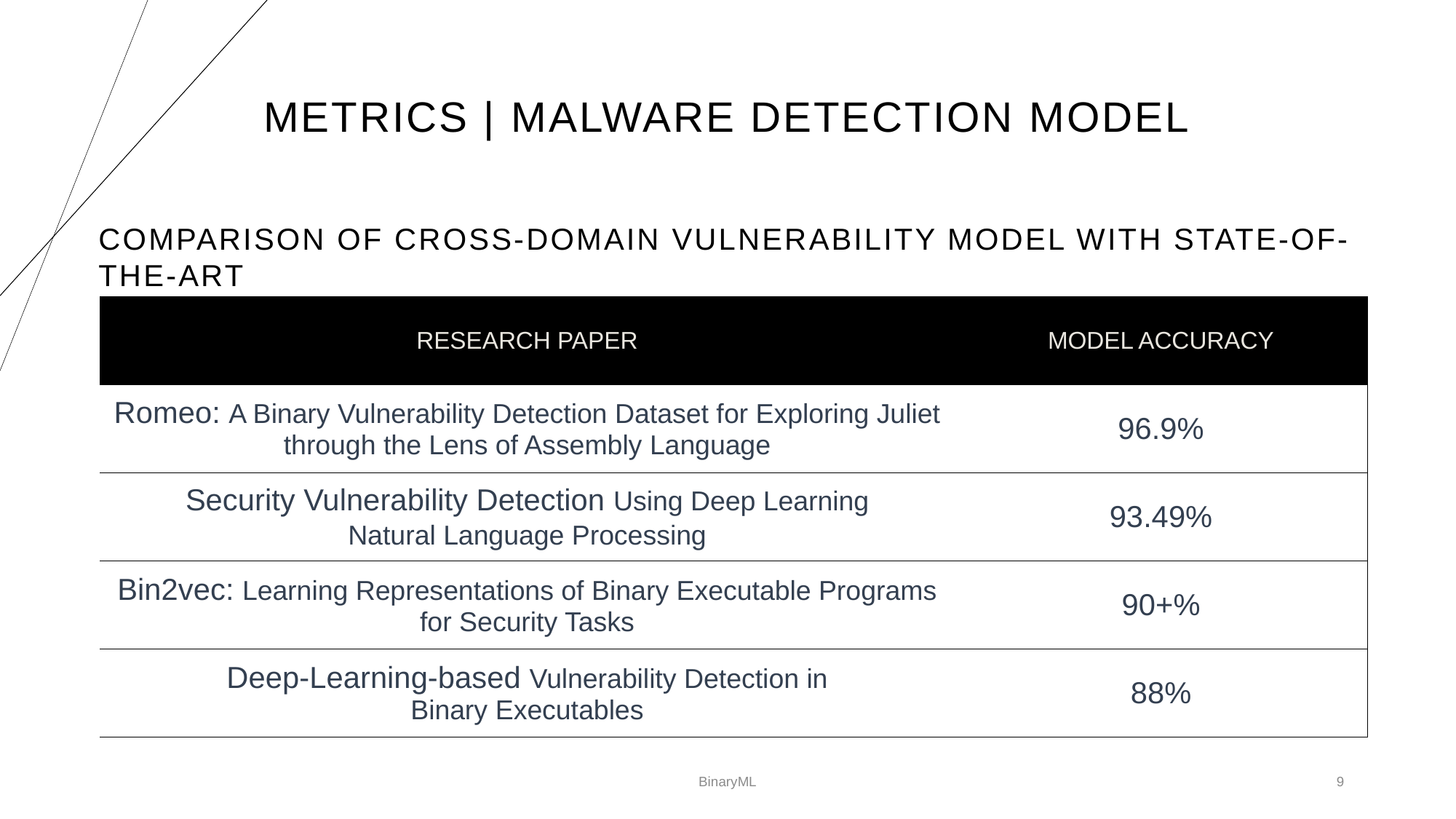

# metrics | Malware detection model
COMPARISON OF CROSS-DOMAIN VULNERABILITY MODEL WITH STATE-OF-THE-ART
| RESEARCH PAPER​ | MODEL ACCURACY |
| --- | --- |
| Romeo: A Binary Vulnerability Detection Dataset for Exploring Juliet through the Lens of Assembly Language​ | 96.9%​ |
| Security Vulnerability Detection Using Deep Learning Natural Language Processing​ | 93.49% |
| Bin2vec: Learning Representations of Binary Executable Programs for Security Tasks | 90+% |
| Deep-Learning-based Vulnerability Detection in Binary Executables | 88% |
BinaryML
9